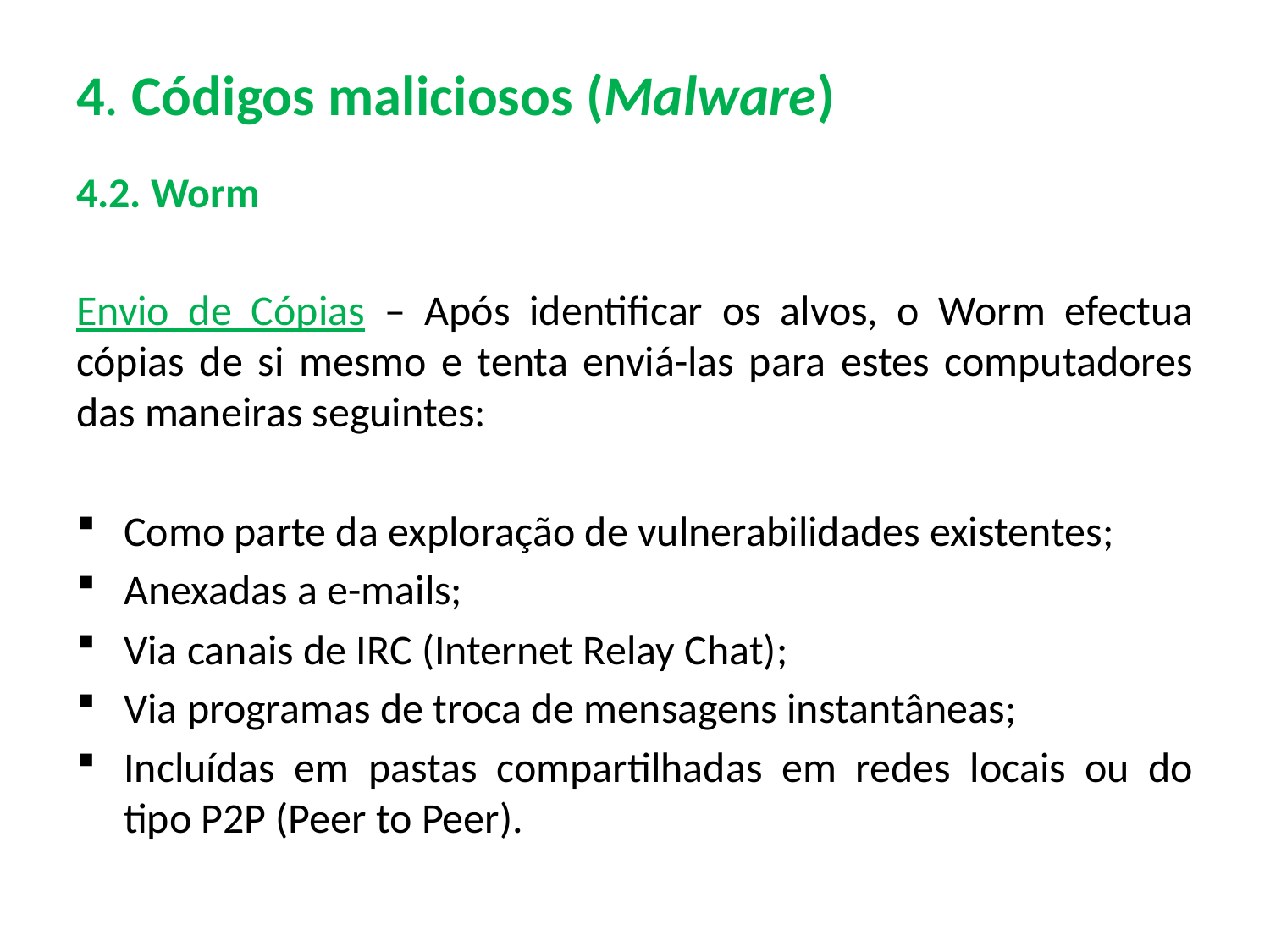

# 4. Códigos maliciosos (Malware)
4.2. Worm

Envio de Cópias – Após identificar os alvos, o Worm efectua cópias de si mesmo e tenta enviá-las para estes computadores das maneiras seguintes:

Como parte da exploração de vulnerabilidades existentes;
Anexadas a e-mails;
Via canais de IRC (Internet Relay Chat);
Via programas de troca de mensagens instantâneas;
Incluídas em pastas compartilhadas em redes locais ou do tipo P2P (Peer to Peer).